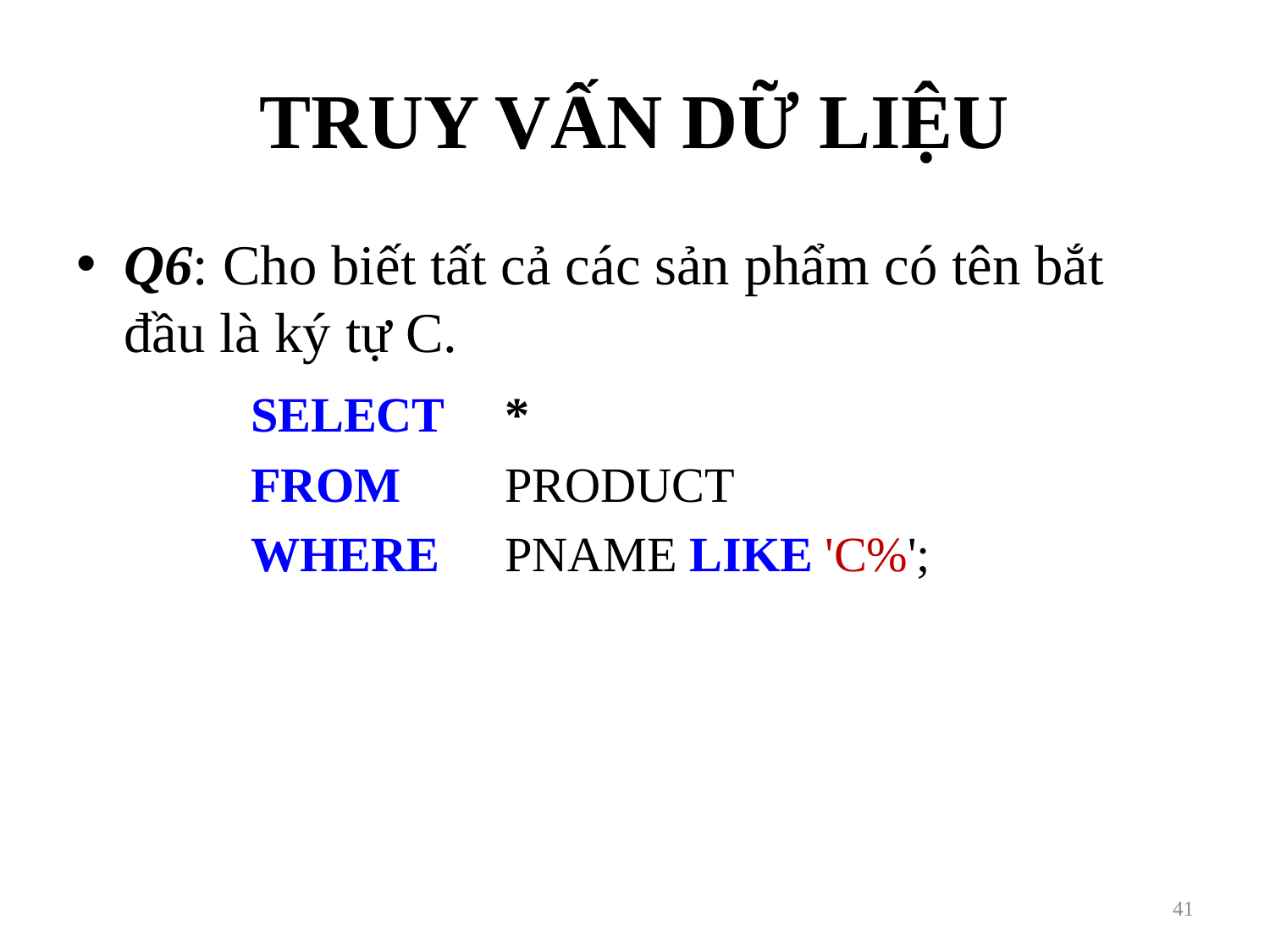

# TRUY VẤN DỮ LIỆU
Q6: Cho biết tất cả các sản phẩm có tên bắt đầu là ký tự C.
		SELECT 	*
		FROM 	PRODUCT
		WHERE 	PNAME LIKE 'C%';
41